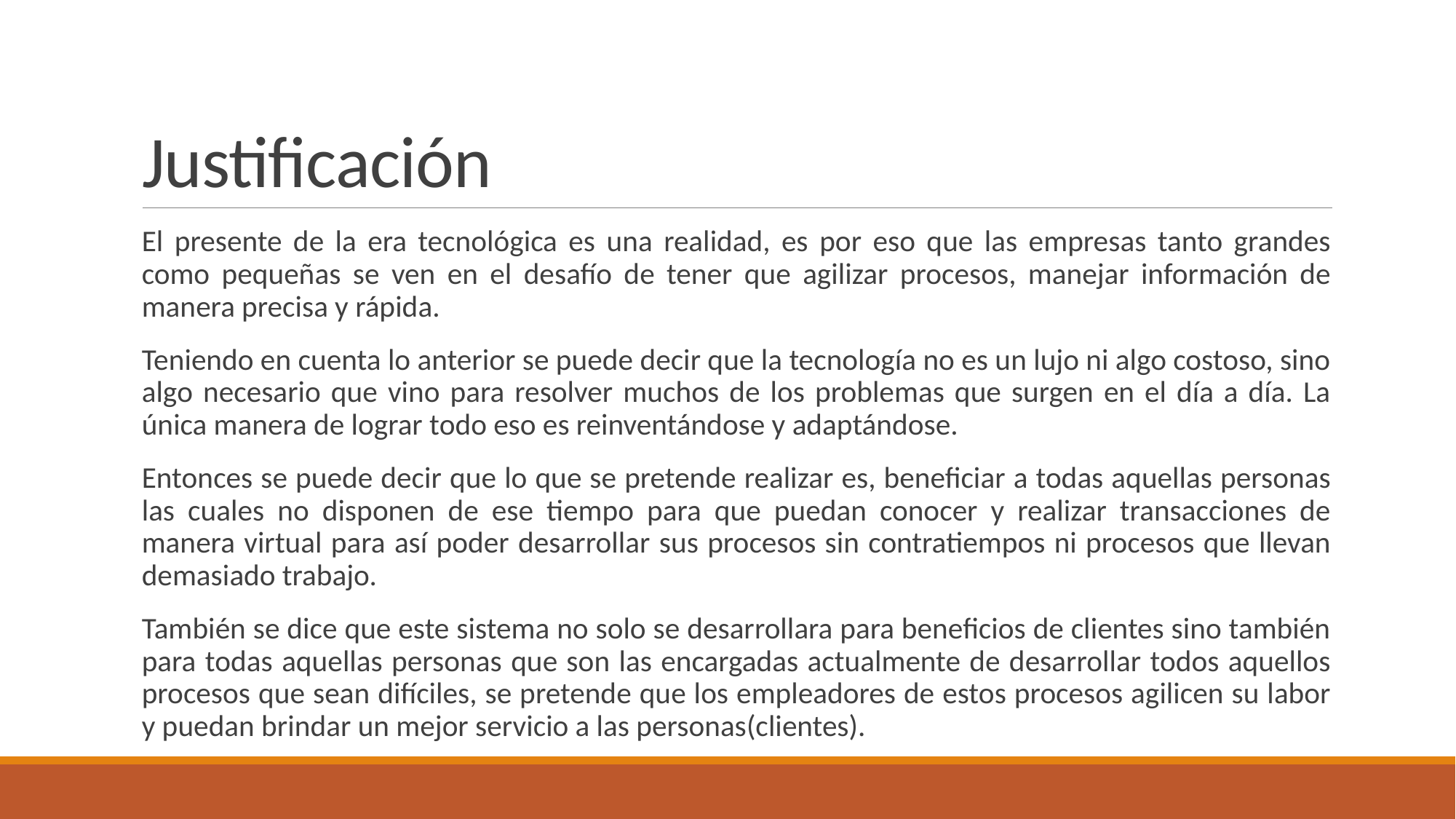

# Justificación
El presente de la era tecnológica es una realidad, es por eso que las empresas tanto grandes como pequeñas se ven en el desafío de tener que agilizar procesos, manejar información de manera precisa y rápida.
Teniendo en cuenta lo anterior se puede decir que la tecnología no es un lujo ni algo costoso, sino algo necesario que vino para resolver muchos de los problemas que surgen en el día a día. La única manera de lograr todo eso es reinventándose y adaptándose.
Entonces se puede decir que lo que se pretende realizar es, beneficiar a todas aquellas personas las cuales no disponen de ese tiempo para que puedan conocer y realizar transacciones de manera virtual para así poder desarrollar sus procesos sin contratiempos ni procesos que llevan demasiado trabajo.
También se dice que este sistema no solo se desarrollara para beneficios de clientes sino también para todas aquellas personas que son las encargadas actualmente de desarrollar todos aquellos procesos que sean difíciles, se pretende que los empleadores de estos procesos agilicen su labor y puedan brindar un mejor servicio a las personas(clientes).